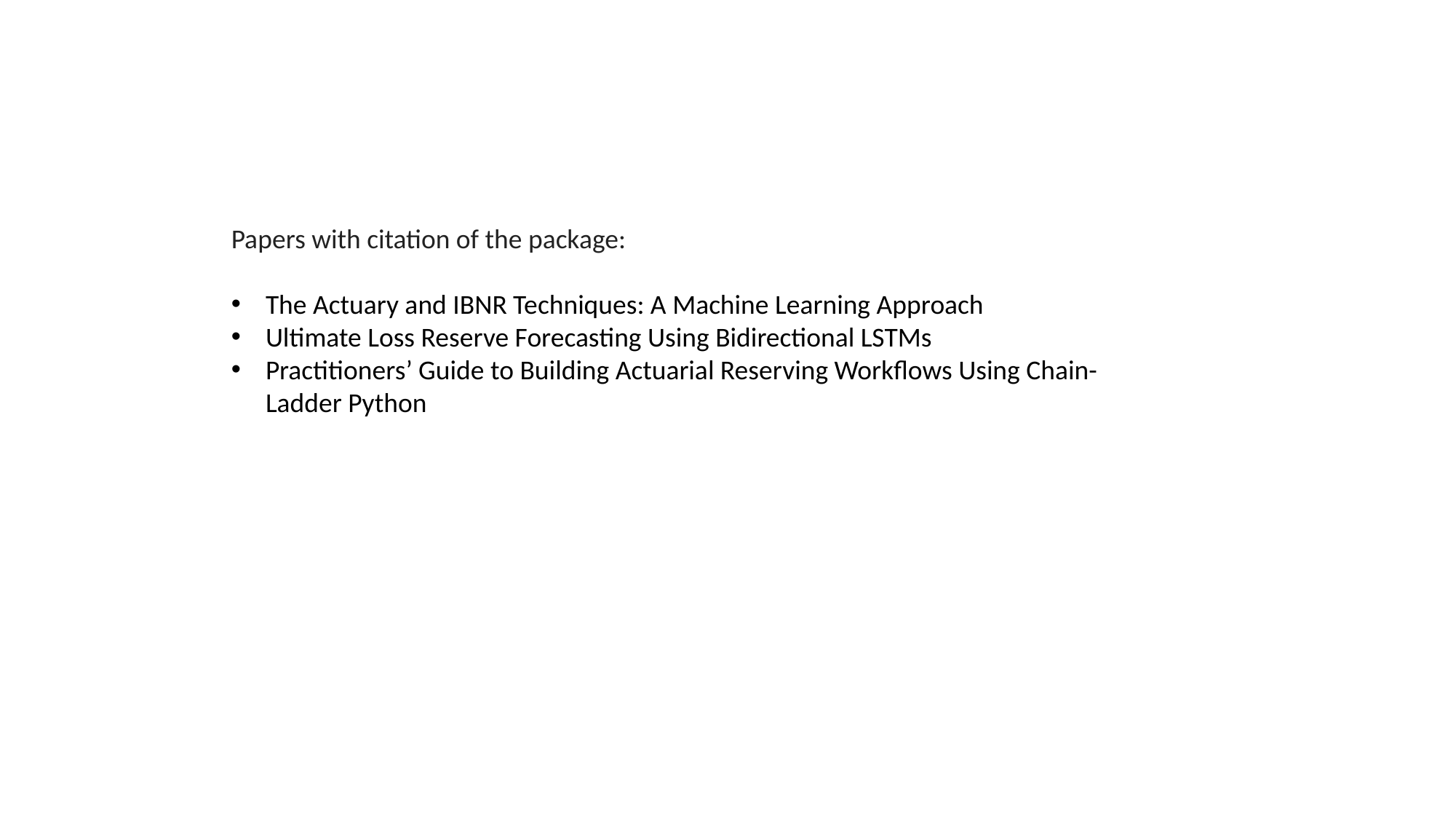

Papers with citation of the package:

The Actuary and IBNR Techniques: A Machine Learning Approach
Ultimate Loss Reserve Forecasting Using Bidirectional LSTMs
Practitioners’ Guide to Building Actuarial Reserving Workflows Using Chain-Ladder Python